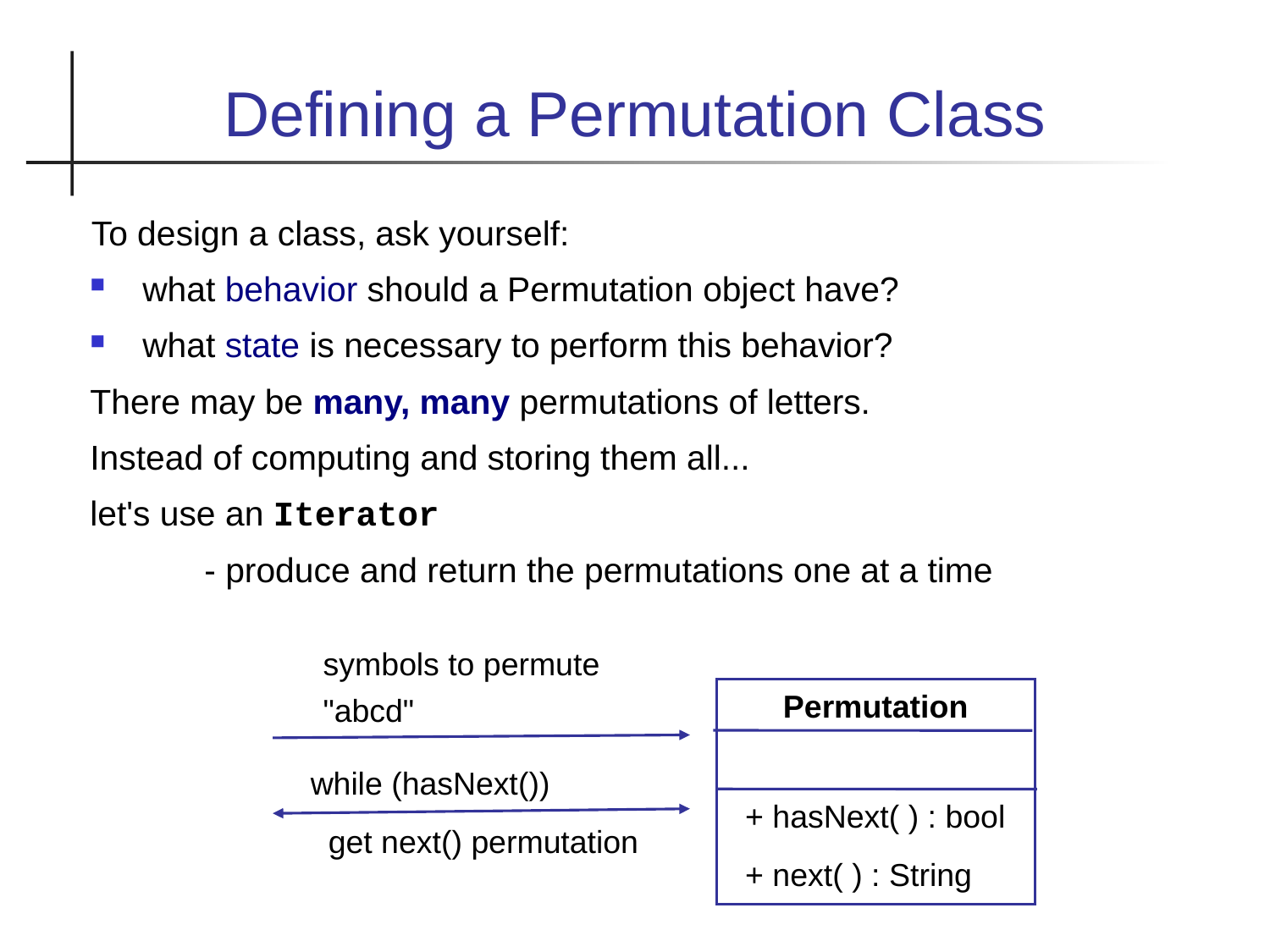

Defining a Permutation Class
To design a class, ask yourself:
what behavior should a Permutation object have?
what state is necessary to perform this behavior?
There may be many, many permutations of letters.
Instead of computing and storing them all...
let's use an Iterator
            - produce and return the permutations one at a time

symbols to permute
"abcd"
Permutation

while (hasNext())
  get next() permutation

+ hasNext( ) : bool
+ next( ) : String